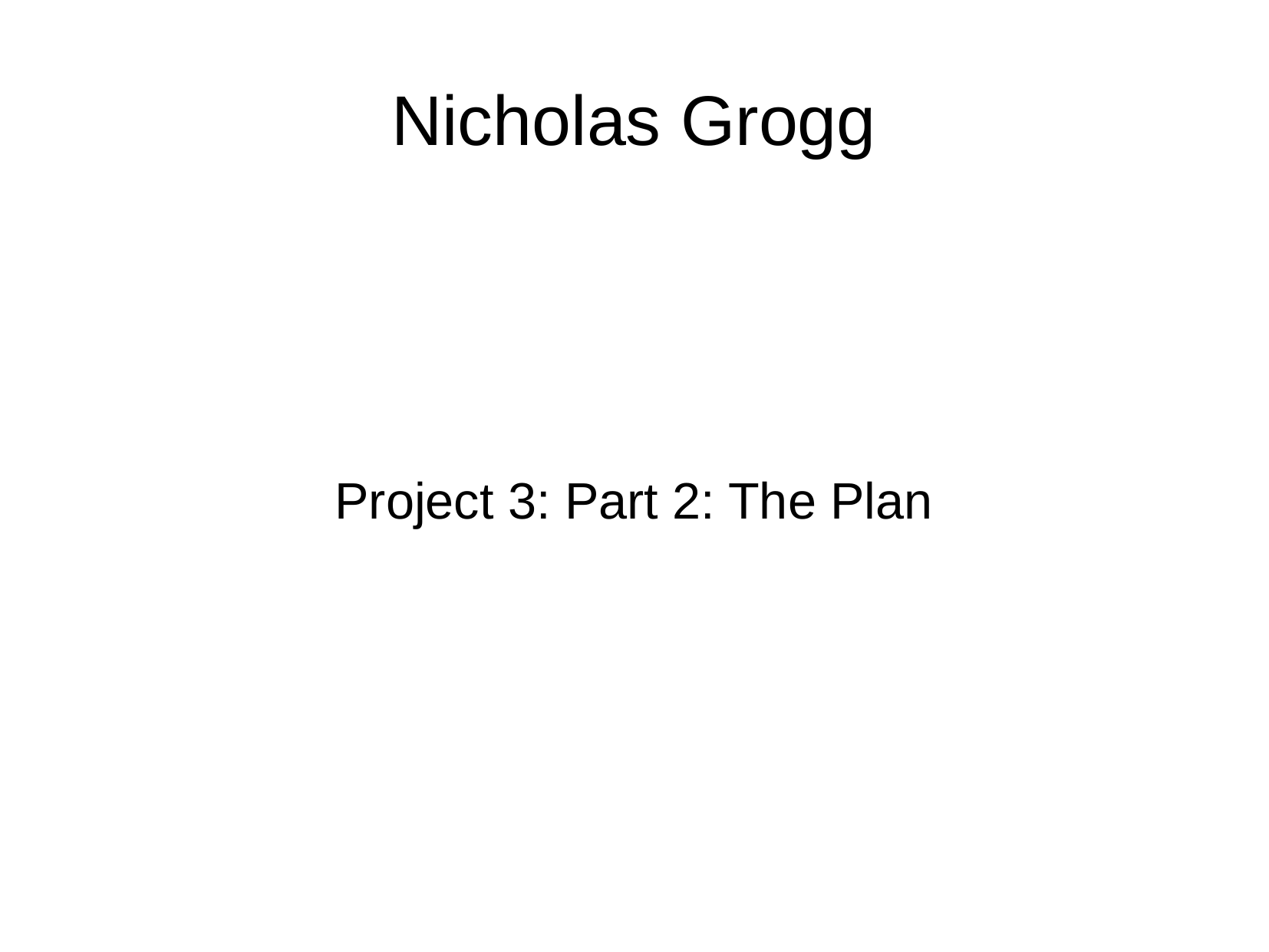

Nicholas Grogg
Project 3: Part 2: The Plan